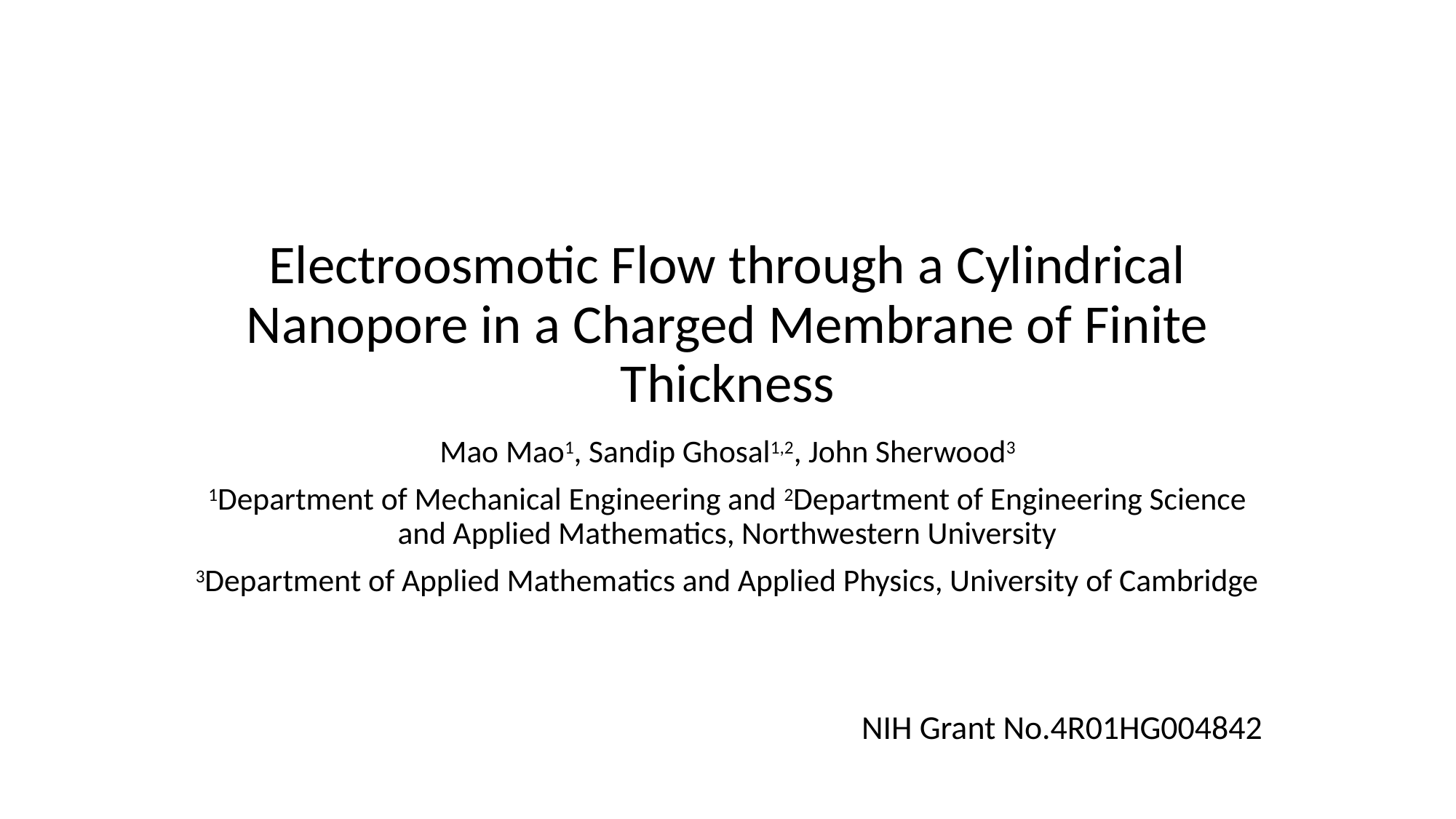

# Electroosmotic Flow through a Cylindrical Nanopore in a Charged Membrane of Finite Thickness
Mao Mao1, Sandip Ghosal1,2, John Sherwood3
1Department of Mechanical Engineering and 2Department of Engineering Science and Applied Mathematics, Northwestern University
3Department of Applied Mathematics and Applied Physics, University of Cambridge
NIH Grant No.4R01HG004842